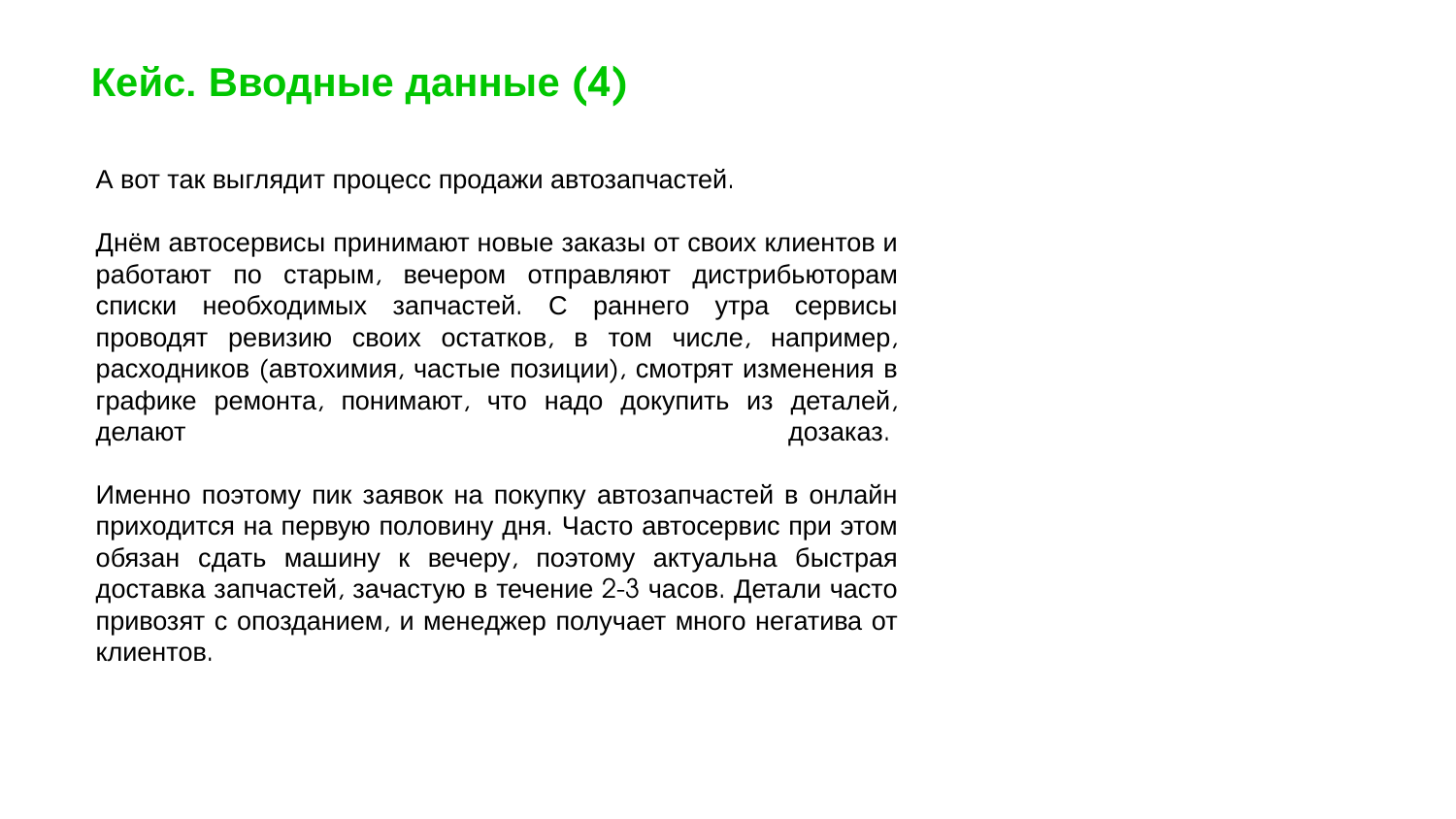

Кейс. Вводные данные (4)
А вот так выглядит процесс продажи автозапчастей.
Днём автосервисы принимают новые заказы от своих клиентов и работают по старым, вечером отправляют дистрибьюторам списки необходимых запчастей. С раннего утра сервисы проводят ревизию своих остатков, в том числе, например, расходников (автохимия, частые позиции), смотрят изменения в графике ремонта, понимают, что надо докупить из деталей, делают дозаказ. 
Именно поэтому пик заявок на покупку автозапчастей в онлайн приходится на первую половину дня. Часто автосервис при этом обязан сдать машину к вечеру, поэтому актуальна быстрая доставка запчастей, зачастую в течение 2-3 часов. Детали часто привозят с опозданием, и менеджер получает много негатива от клиентов.